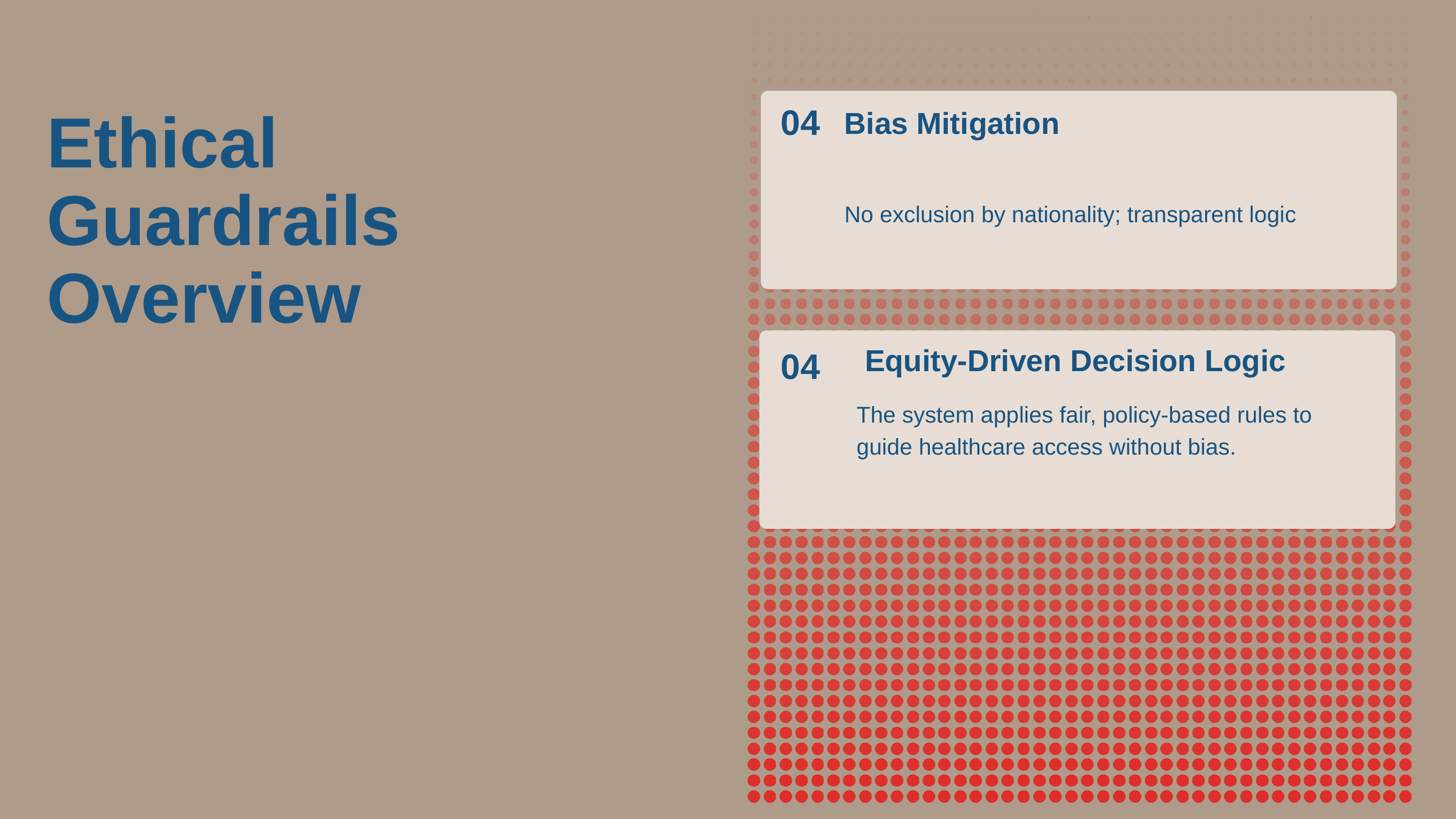

04
Ethical Guardrails Overview
Bias Mitigation
No exclusion by nationality; transparent logic

 Equity-Driven Decision Logic
The system applies fair, policy-based rules to guide healthcare access without bias.
04